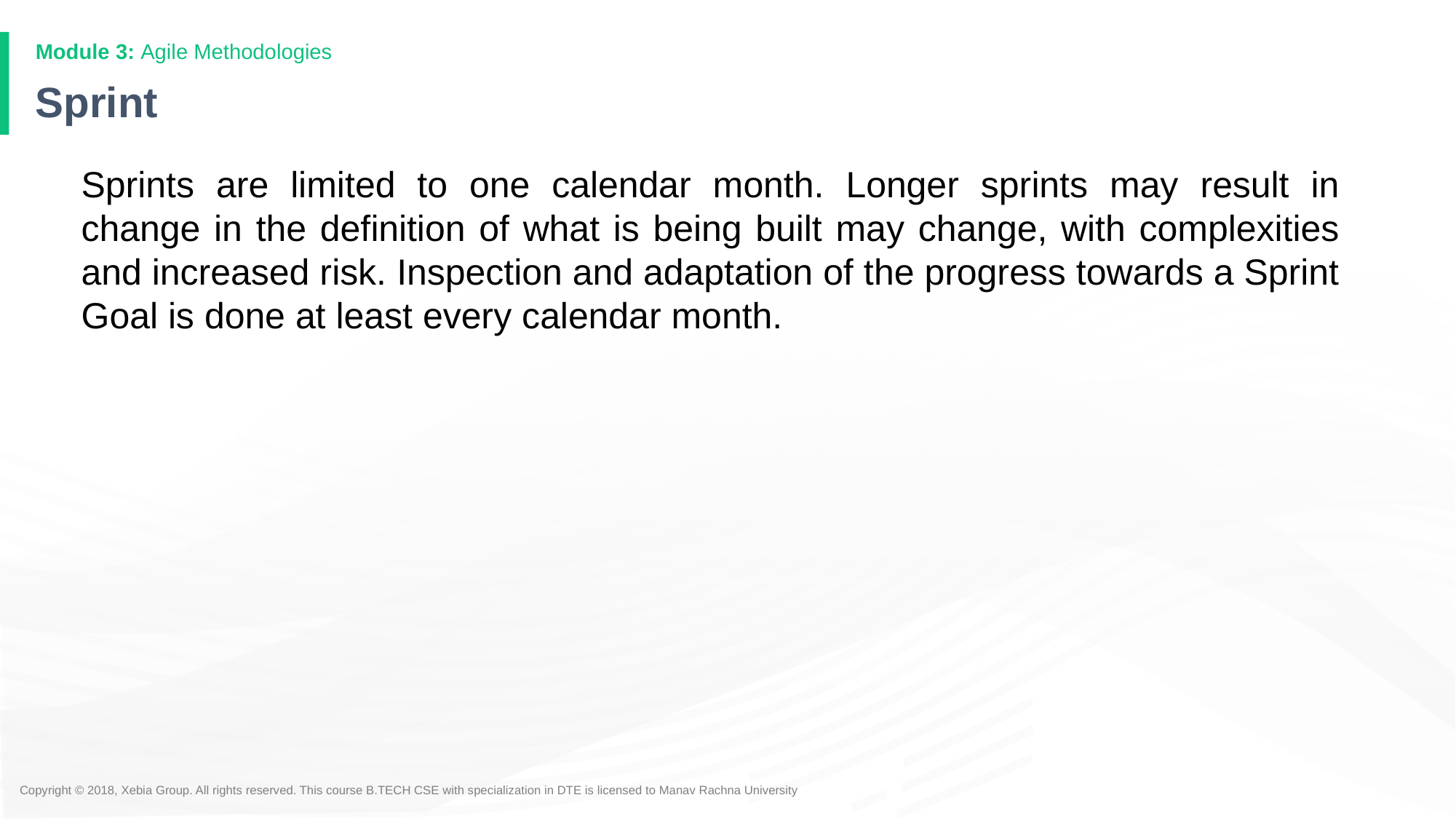

# Sprint
Sprints are limited to one calendar month. Longer sprints may result in change in the definition of what is being built may change, with complexities and increased risk. Inspection and adaptation of the progress towards a Sprint Goal is done at least every calendar month.